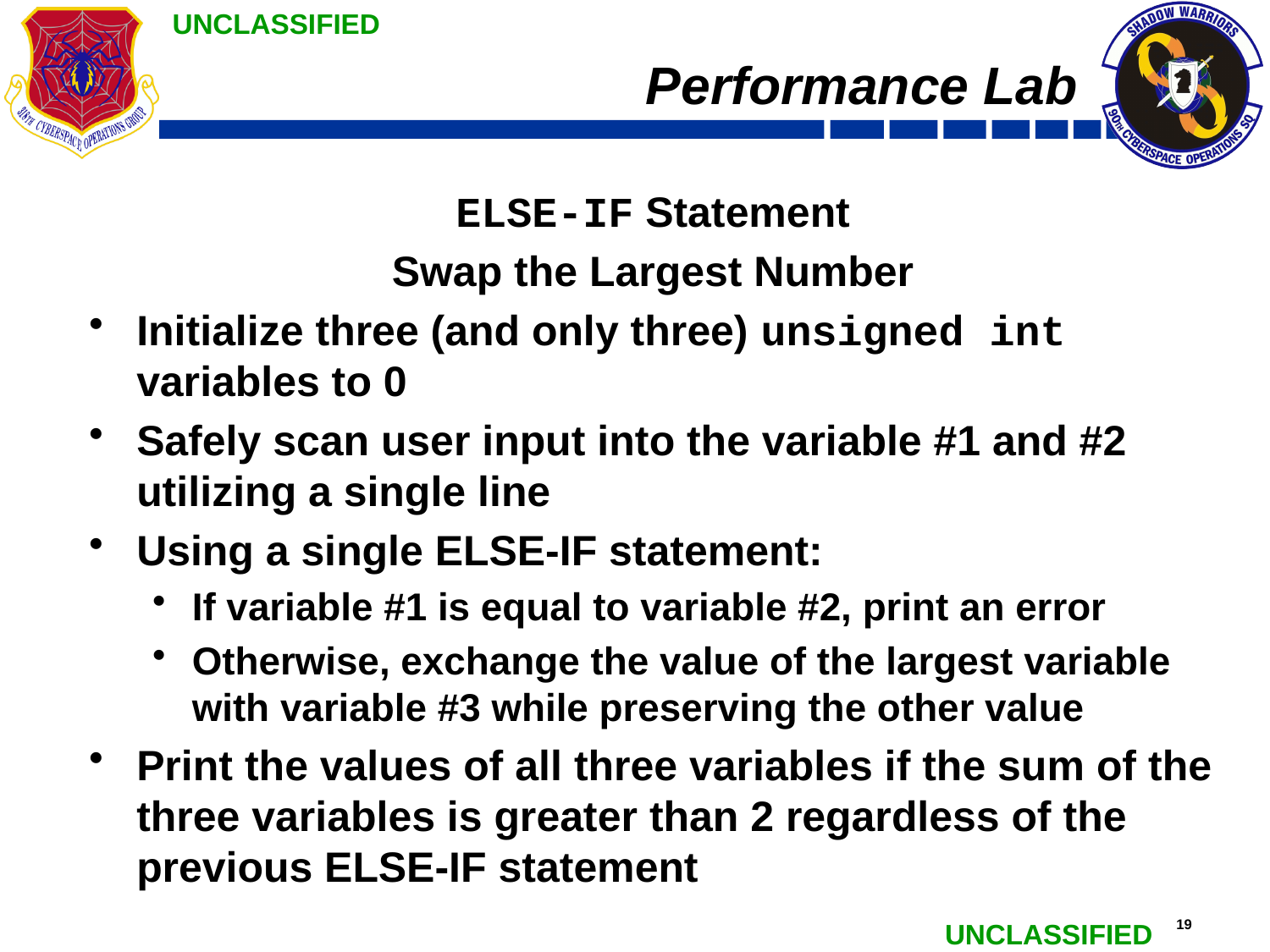

# Performance Lab
ELSE-IF Statement
Swap the Largest Number
Initialize three (and only three) unsigned int variables to 0
Safely scan user input into the variable #1 and #2 utilizing a single line
Using a single ELSE-IF statement:
If variable #1 is equal to variable #2, print an error
Otherwise, exchange the value of the largest variable with variable #3 while preserving the other value
Print the values of all three variables if the sum of the three variables is greater than 2 regardless of the previous ELSE-IF statement